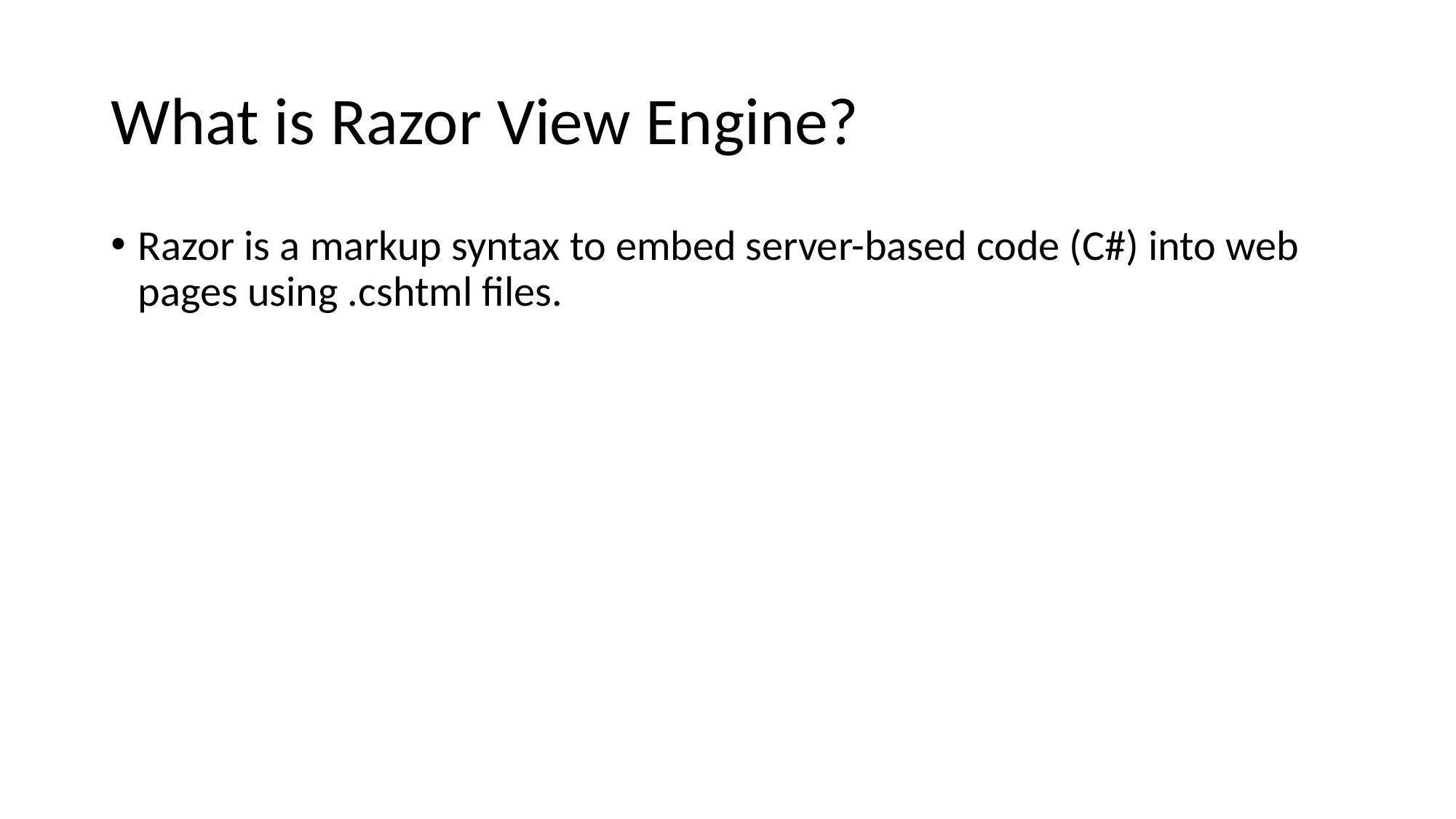

# What is Razor View Engine?
Razor is a markup syntax to embed server-based code (C#) into web pages using .cshtml files.